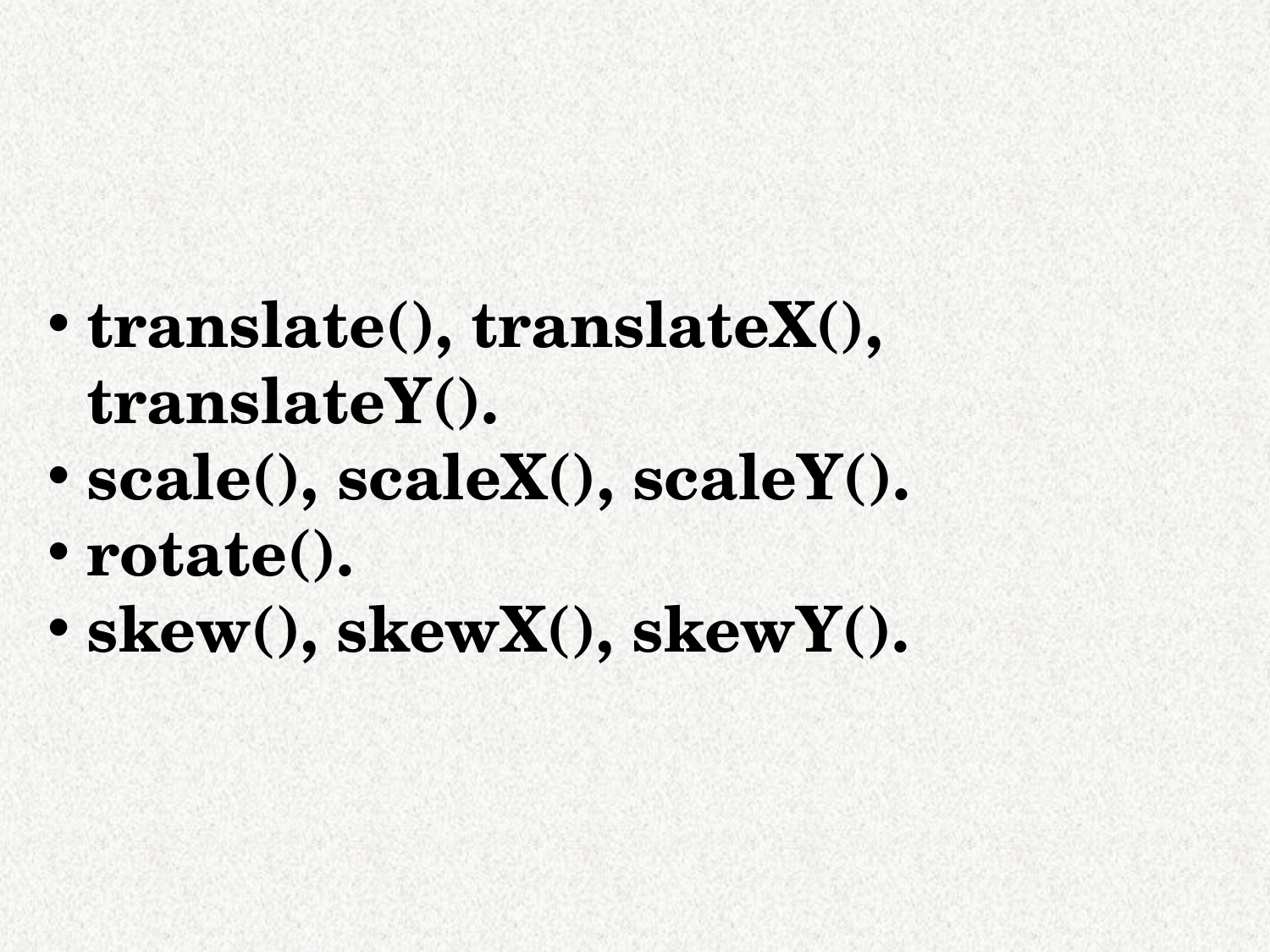

translate(), translateX(), translateY().
scale(), scaleX(), scaleY().
rotate().
skew(), skewX(), skewY().